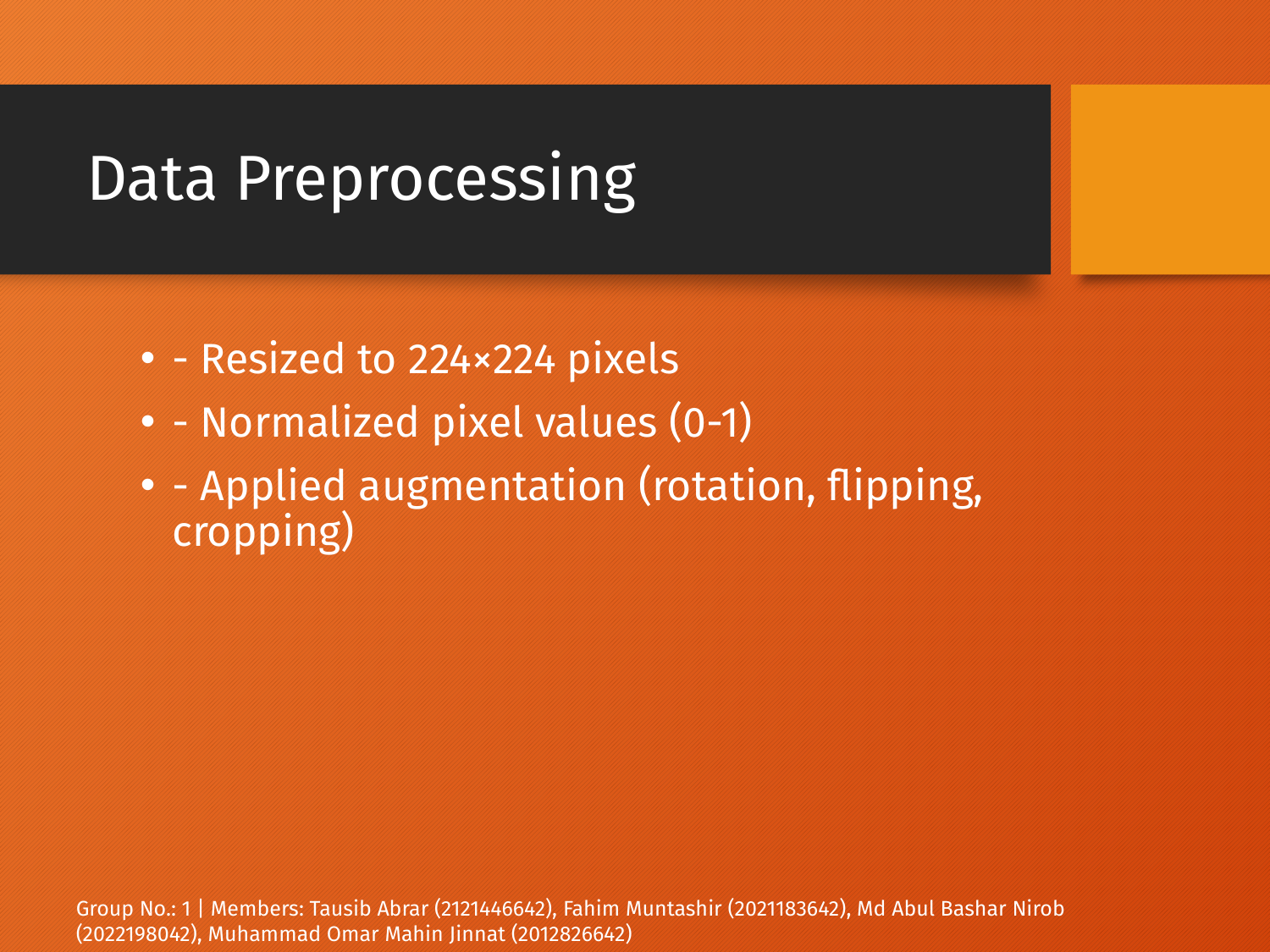

# Data Preprocessing
- Resized to 224×224 pixels
- Normalized pixel values (0-1)
- Applied augmentation (rotation, flipping, cropping)
Group No.: 1 | Members: Tausib Abrar (2121446642), Fahim Muntashir (2021183642), Md Abul Bashar Nirob (2022198042), Muhammad Omar Mahin Jinnat (2012826642)